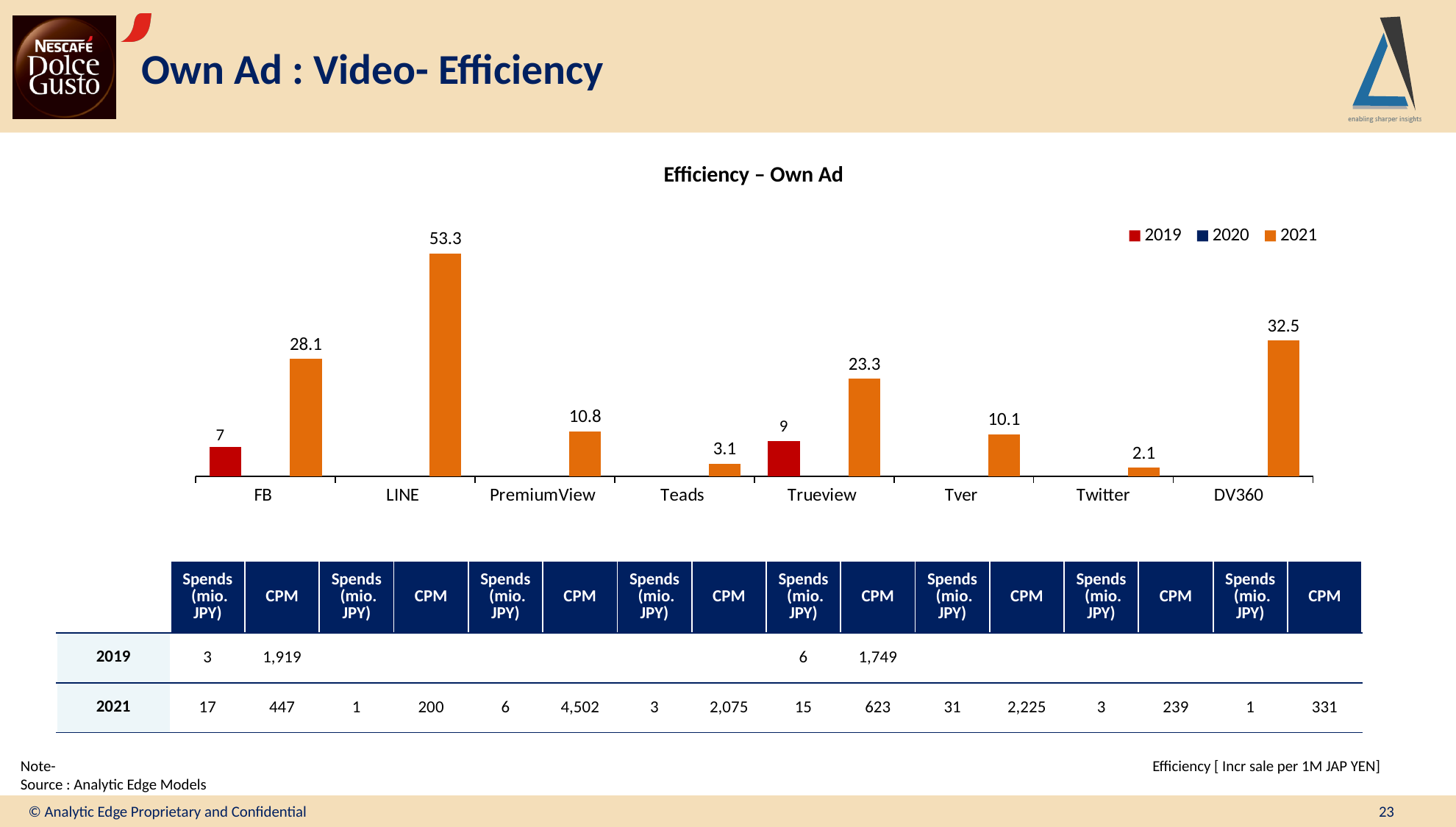

# Own Ad : Video- Efficiency
Efficiency – Own Ad

### Chart

| Category | 2019 | 2020 | 2021 |
|---|---|---|---|
| FB  | 7.122864244979538 | None | 28.104237711392265 |
| LINE  | None | None | 53.321683820805674 |
| PremiumView  | None | None | 10.812200190673538 |
| Teads  | None | None | 3.0796487152681706 |
| Trueview  | 8.51702144244355 | None | 23.329494416304403 |
| Tver  | None | None | 10.115229153056712 |
| Twitter | None | None | 2.0681947186125655 |
| DV360   | None | None | 32.522750413601806 |
|  | Spends (mio. JPY) | CPM | Spends (mio. JPY) | CPM | Spends (mio. JPY) | CPM | Spends (mio. JPY) | CPM | Spends (mio. JPY) | CPM | Spends (mio. JPY) | CPM | Spends (mio. JPY) | CPM | Spends (mio. JPY) | CPM |
| --- | --- | --- | --- | --- | --- | --- | --- | --- | --- | --- | --- | --- | --- | --- | --- | --- |
| 2019 | 3 | 1,919 |  |  |  |  |  |  | 6 | 1,749 |  |  |  |  |  |  |
| 2021 | 17 | 447 | 1 | 200 | 6 | 4,502 | 3 | 2,075 | 15 | 623 | 31 | 2,225 | 3 | 239 | 1 | 331 |
Note-
Source : Analytic Edge Models
Efficiency [ Incr sale per 1M JAP YEN]
© Analytic Edge Proprietary and Confidential
23